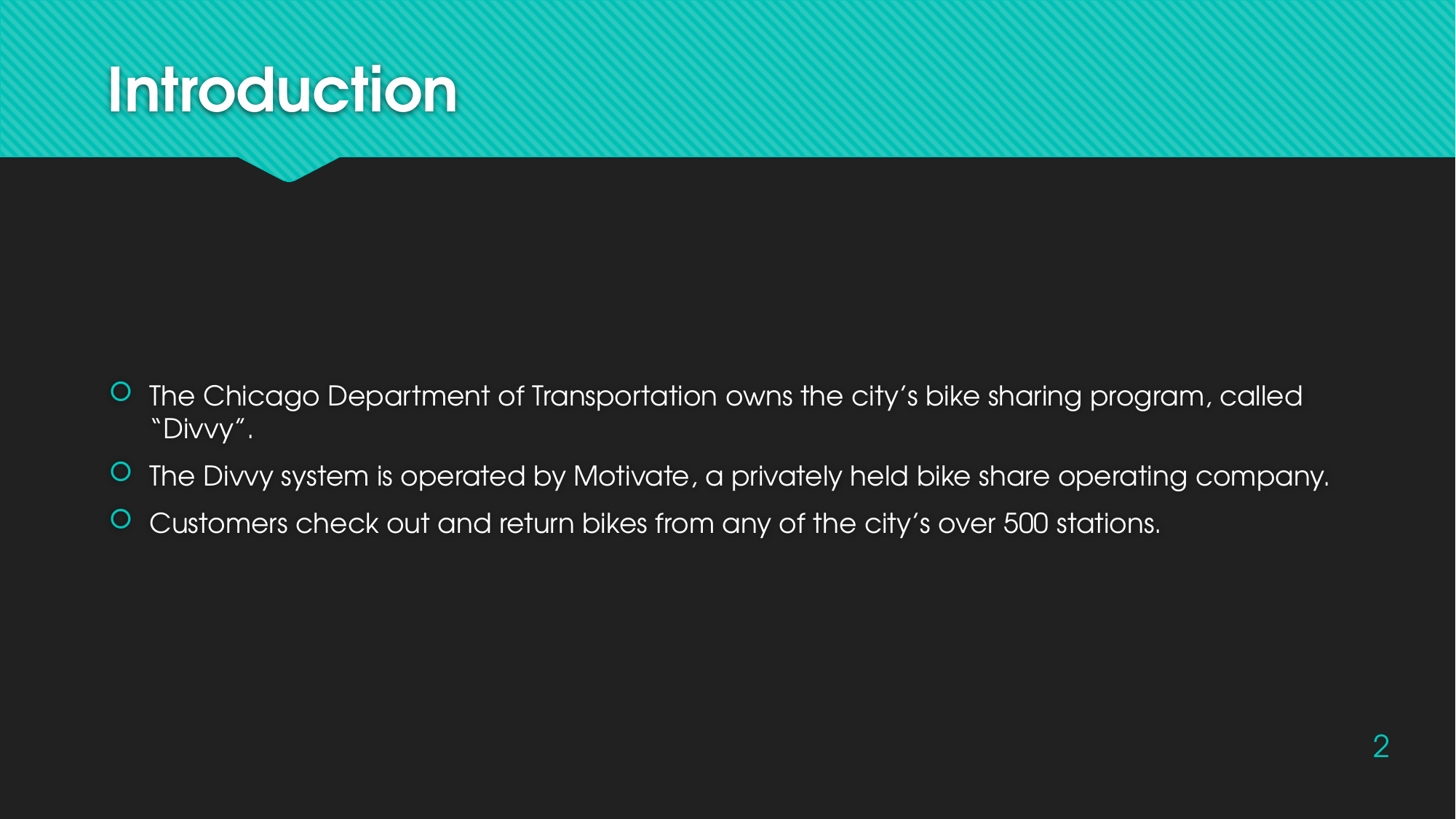

# Introduction
The Chicago Department of Transportation owns the city’s bike sharing program, called “Divvy”.
The Divvy system is operated by Motivate, a privately held bike share operating company.
Customers check out and return bikes from any of the city’s over 500 stations.

2